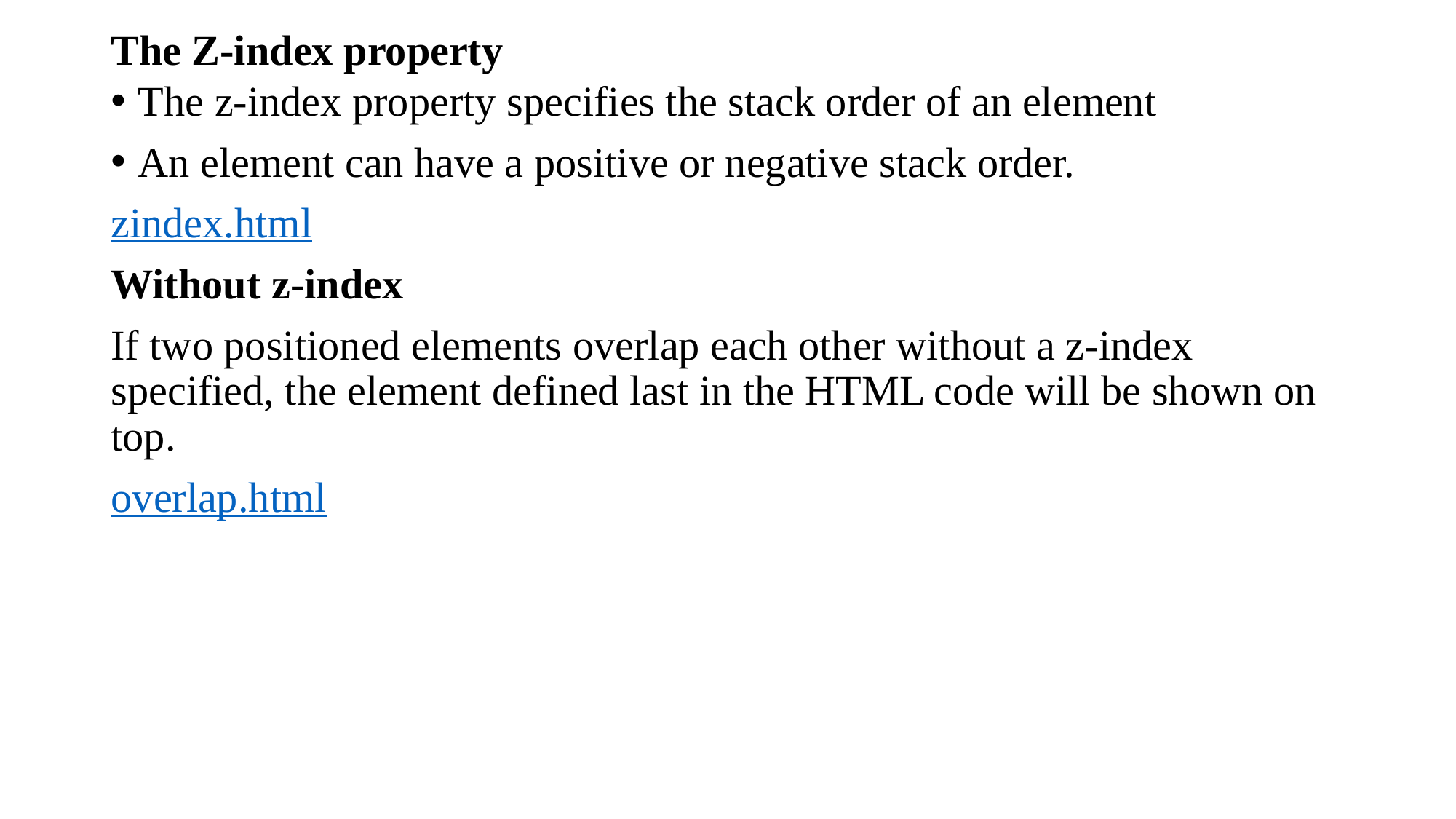

# The Z-index property
The z-index property specifies the stack order of an element
An element can have a positive or negative stack order.
zindex.html
Without z-index
If two positioned elements overlap each other without a z-index specified, the element defined last in the HTML code will be shown on top.
overlap.html